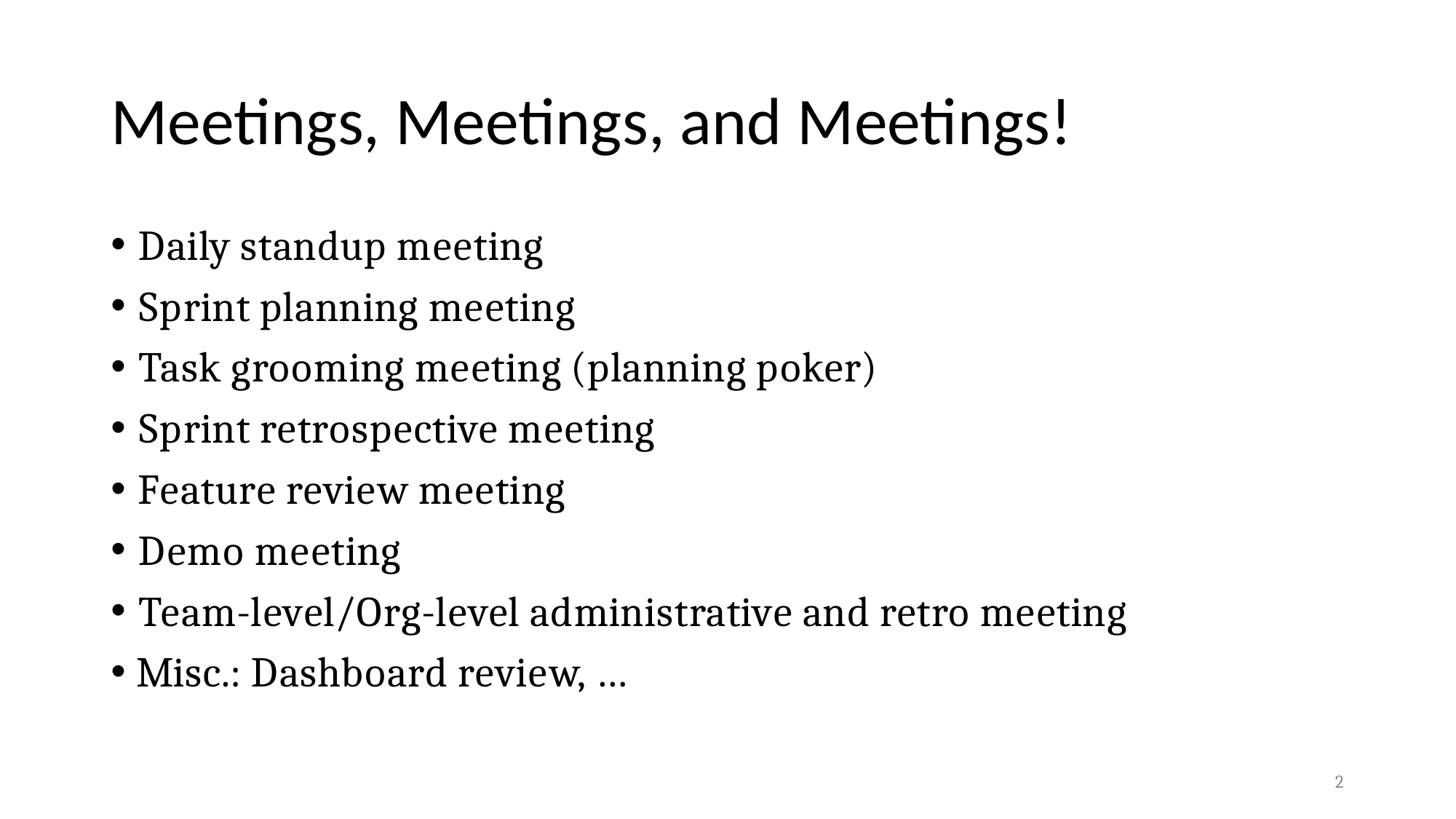

# Meetings, Meetings, and Meetings!
Daily standup meeting
Sprint planning meeting
Task grooming meeting (planning poker)
Sprint retrospective meeting
Feature review meeting
Demo meeting
Team-level/Org-level administrative and retro meeting
Misc.: Dashboard review, …
2